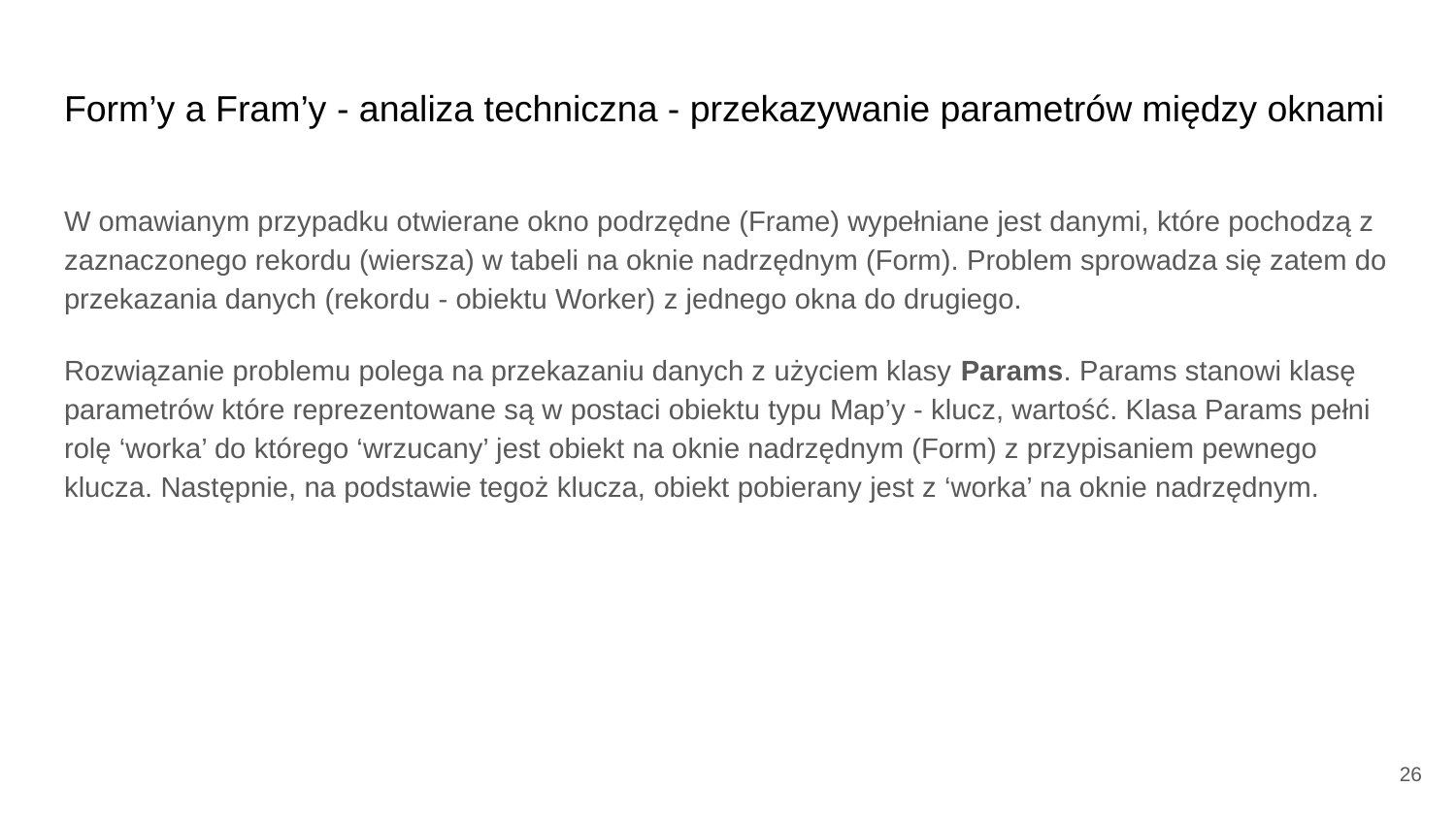

# Form’y a Fram’y - analiza techniczna - przekazywanie parametrów między oknami
W omawianym przypadku otwierane okno podrzędne (Frame) wypełniane jest danymi, które pochodzą z zaznaczonego rekordu (wiersza) w tabeli na oknie nadrzędnym (Form). Problem sprowadza się zatem do przekazania danych (rekordu - obiektu Worker) z jednego okna do drugiego.
Rozwiązanie problemu polega na przekazaniu danych z użyciem klasy Params. Params stanowi klasę parametrów które reprezentowane są w postaci obiektu typu Map’y - klucz, wartość. Klasa Params pełni rolę ‘worka’ do którego ‘wrzucany’ jest obiekt na oknie nadrzędnym (Form) z przypisaniem pewnego klucza. Następnie, na podstawie tegoż klucza, obiekt pobierany jest z ‘worka’ na oknie nadrzędnym.

26